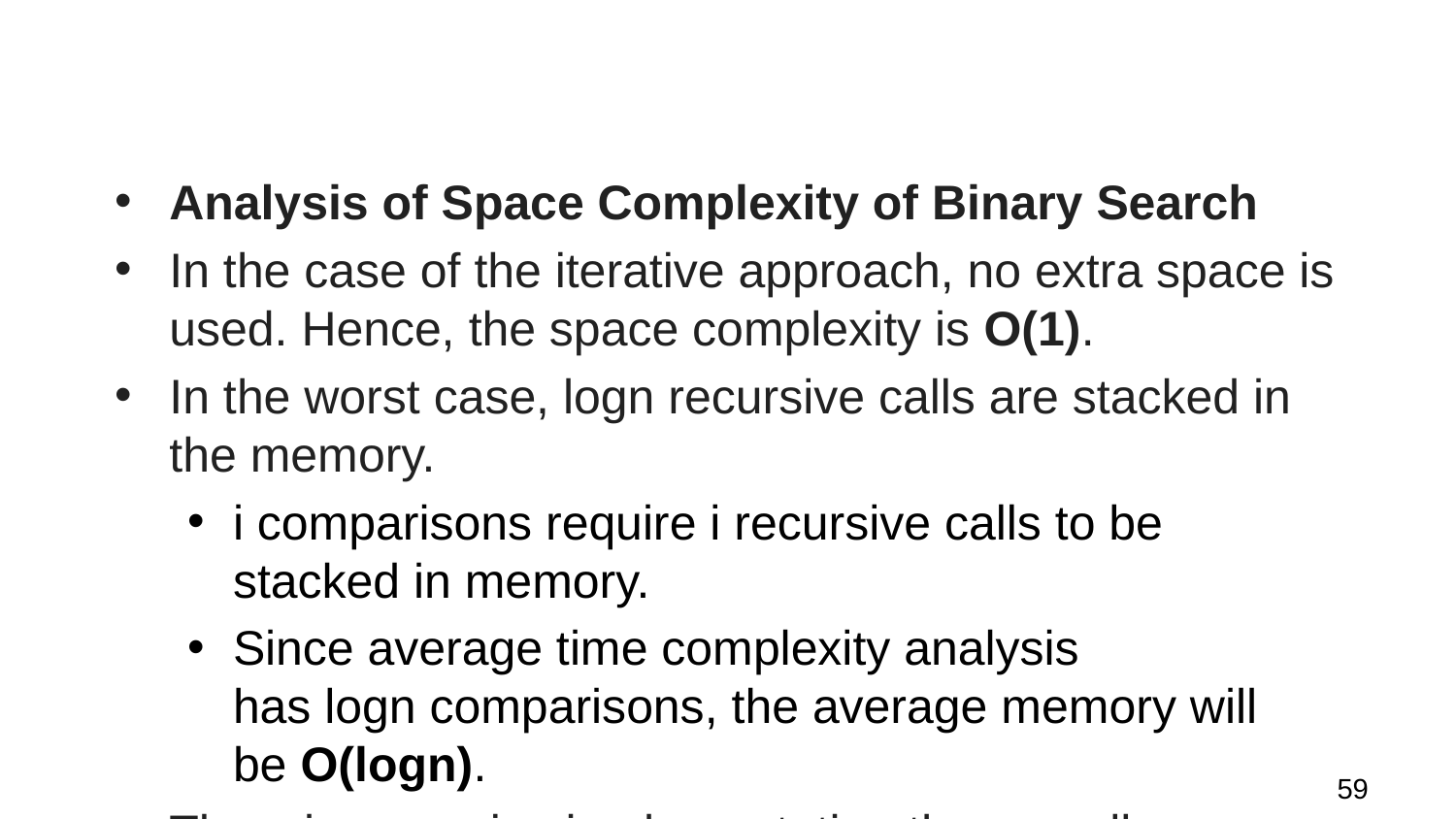

#
Analysis of Space Complexity of Binary Search
In the case of the iterative approach, no extra space is used. Hence, the space complexity is O(1).
In the worst case, logn recursive calls are stacked in the memory.
i comparisons require i recursive calls to be stacked in memory.
Since average time complexity analysis has logn comparisons, the average memory will be O(logn).
Thus, in recursive implementation the overall space complexity will be O(logn).

59